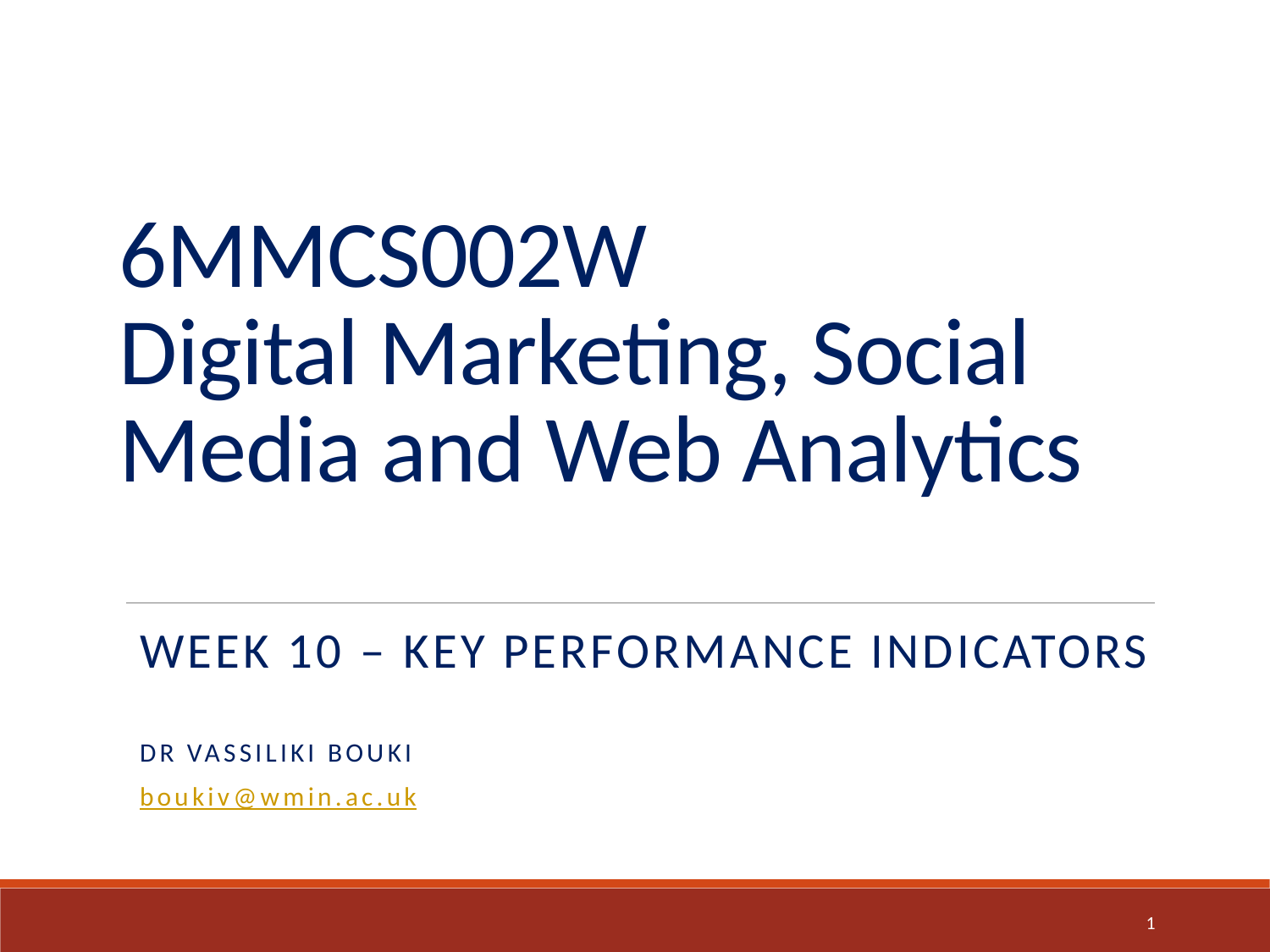

# 6MMCS002W Digital Marketing, Social Media and Web Analytics
Week 10 – Key Performance indicators

Dr Vassiliki Bouki
boukiv@wmin.ac.uk

1